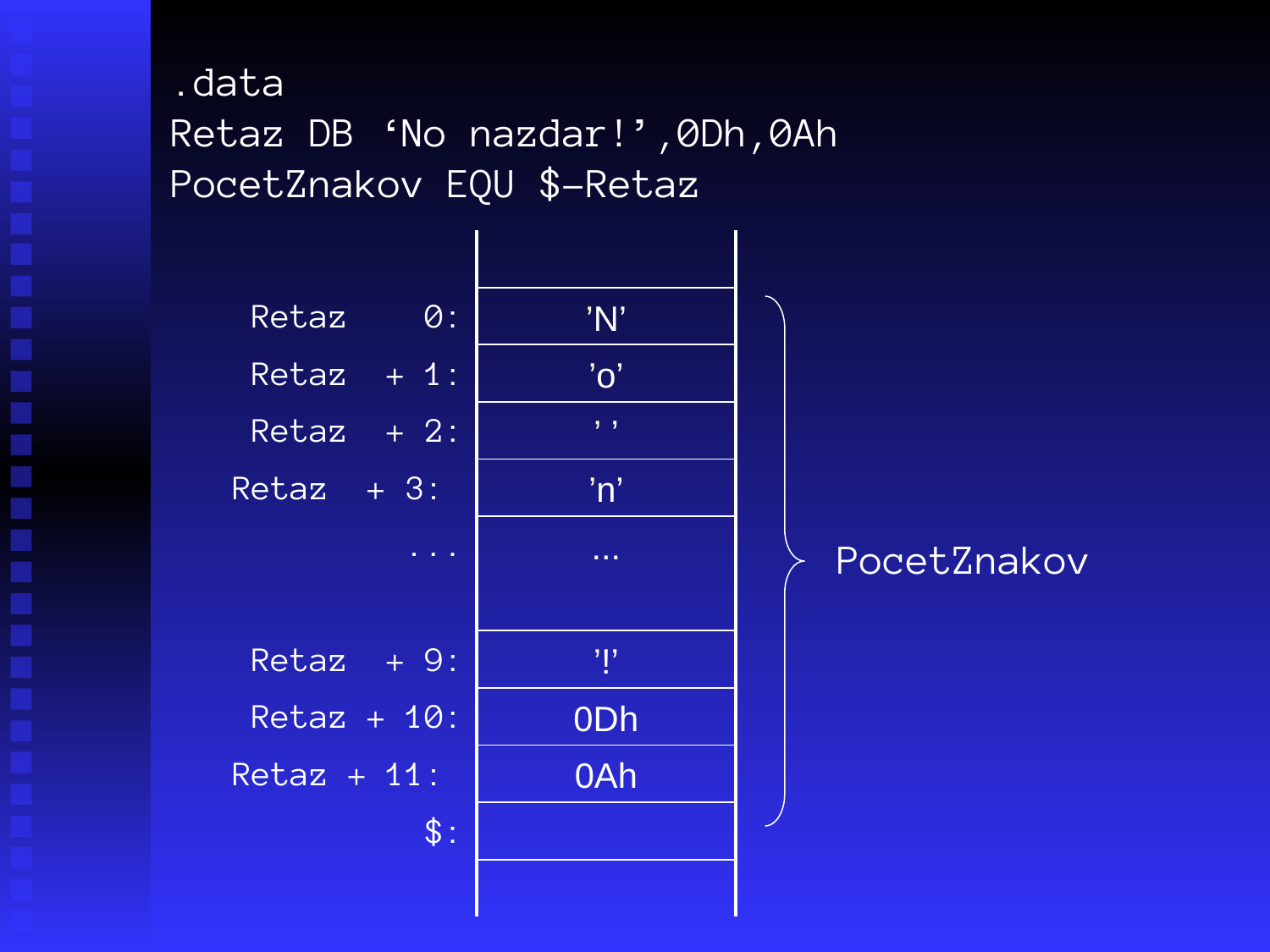

.data
Retaz DB ‘No nazdar!’,0Dh,0Ah
PocetZnakov EQU $-Retaz
|  |  |
| --- | --- |
| Retaz 0: | ’N’ |
| Retaz + 1: | ’o’ |
| Retaz + 2: | ’ ’ |
| Retaz + 3: | ’n’ |
| ... | ... |
|  |  |
| Retaz + 9: | ’!’ |
| Retaz + 10: | 0Dh |
| Retaz + 11: | 0Ah |
| $: |  |
|  |  |

PocetZnakov